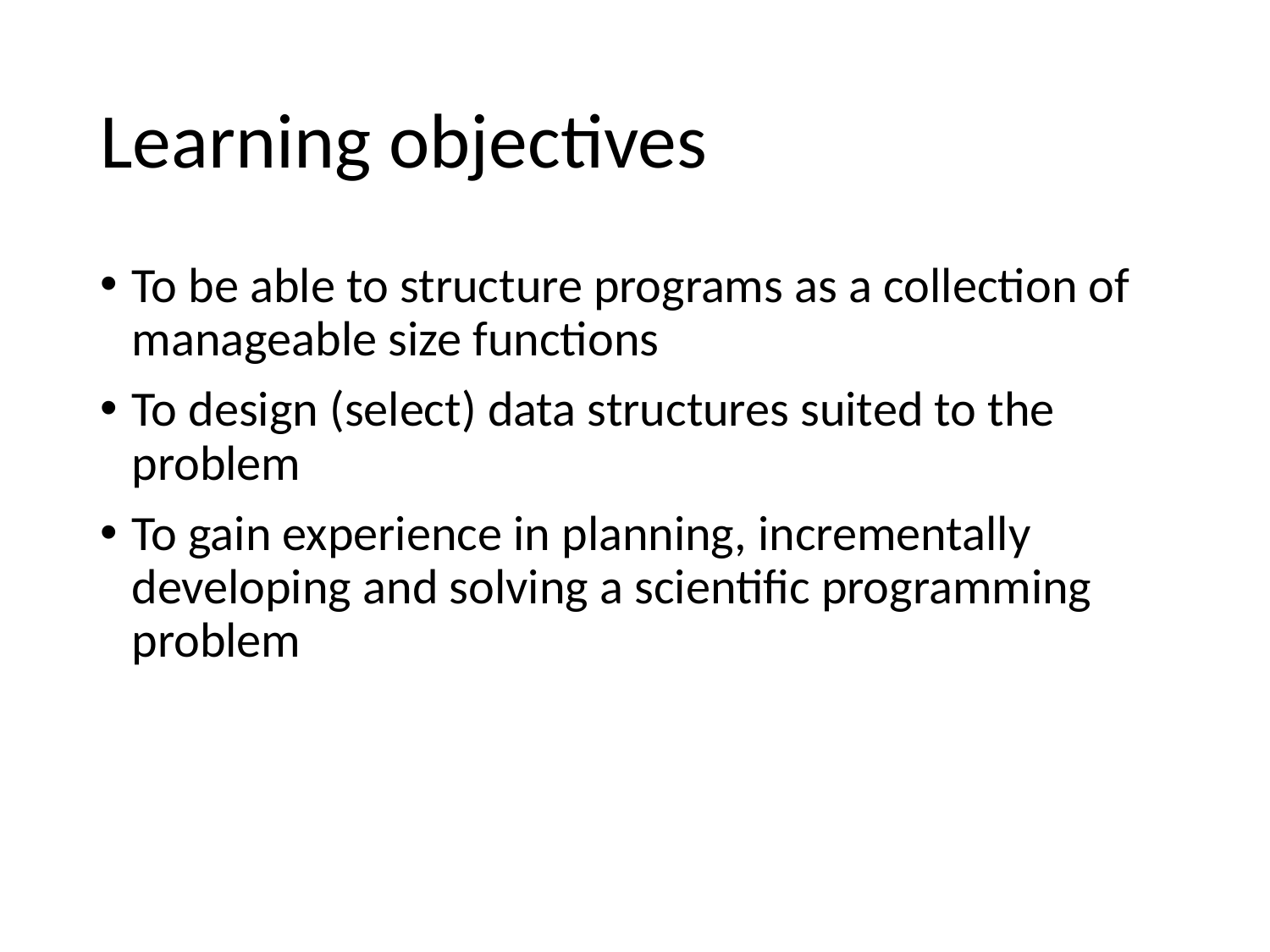

# Learning objectives
To be able to structure programs as a collection of manageable size functions
To design (select) data structures suited to the problem
To gain experience in planning, incrementally developing and solving a scientific programming problem